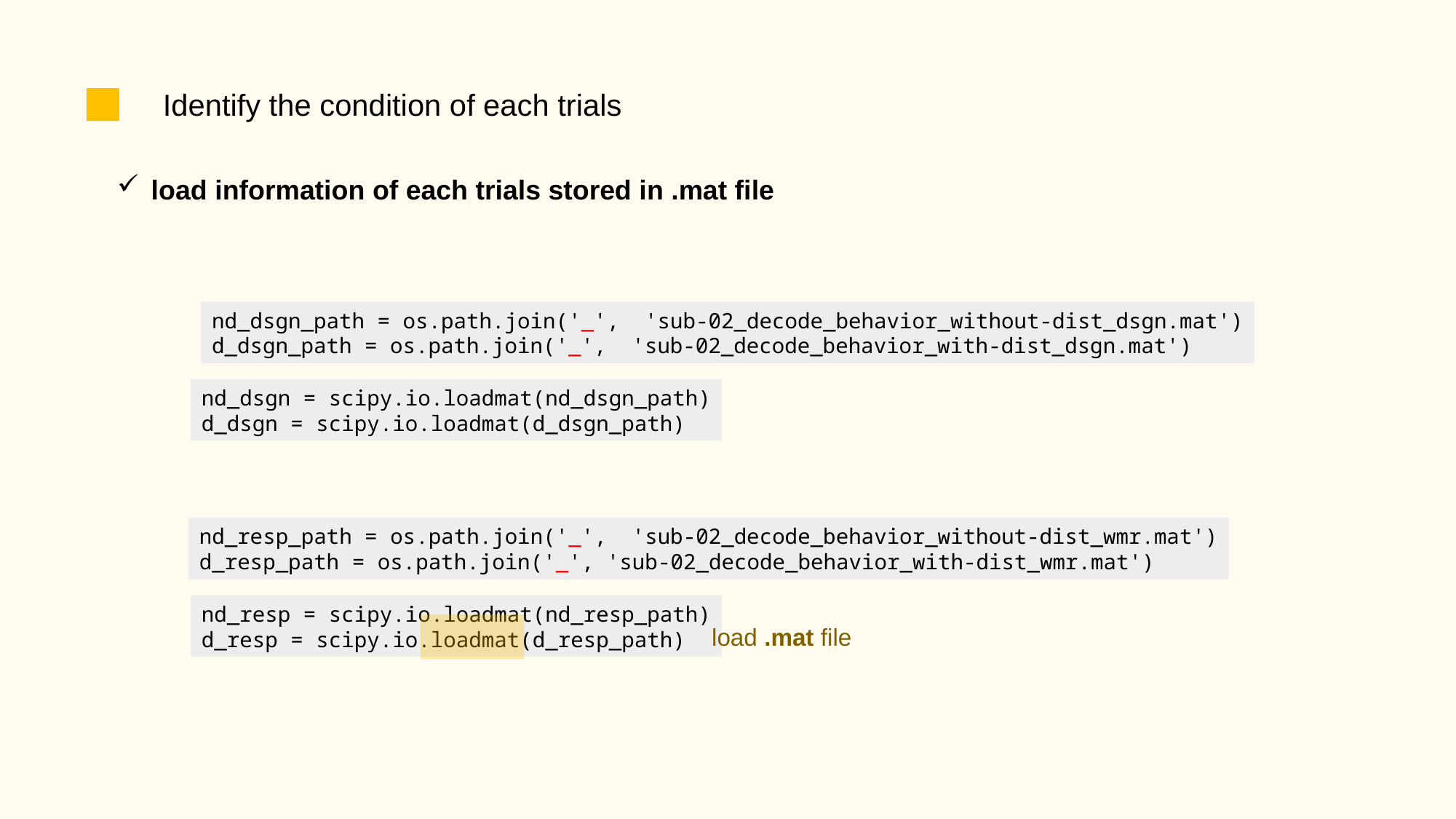

Identify the condition of each trials

load information of each trials stored in .mat file
nd_dsgn_path = os.path.join('_',  'sub-02_decode_behavior_without-dist_dsgn.mat')
d_dsgn_path = os.path.join('_',  'sub-02_decode_behavior_with-dist_dsgn.mat')
nd_dsgn = scipy.io.loadmat(nd_dsgn_path)
d_dsgn = scipy.io.loadmat(d_dsgn_path)
nd_resp_path = os.path.join('_',  'sub-02_decode_behavior_without-dist_wmr.mat')
d_resp_path = os.path.join('_', 'sub-02_decode_behavior_with-dist_wmr.mat')
nd_resp = scipy.io.loadmat(nd_resp_path)
d_resp = scipy.io.loadmat(d_resp_path)

load .mat file